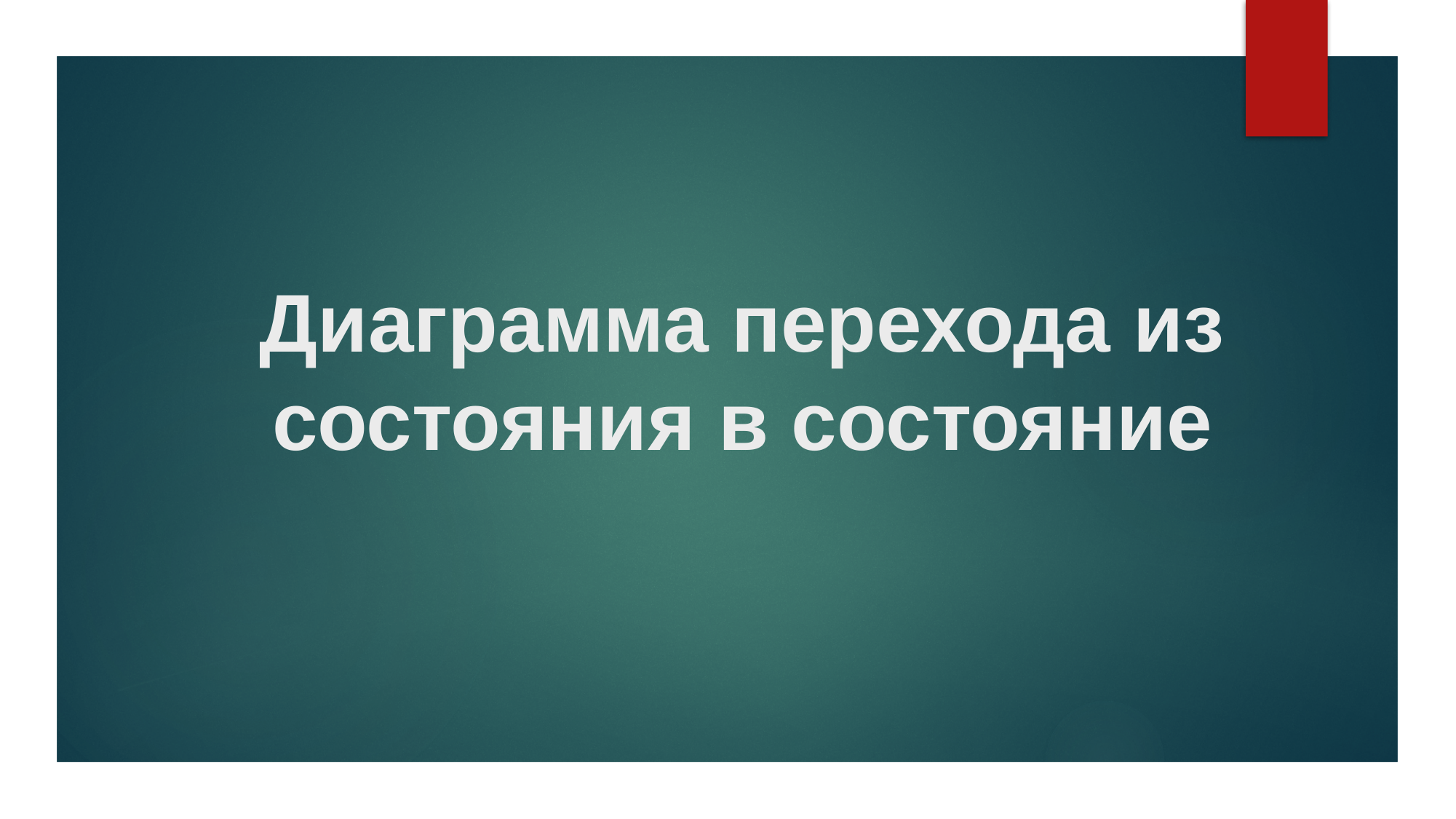

# Диаграмма перехода из состояния в состояние